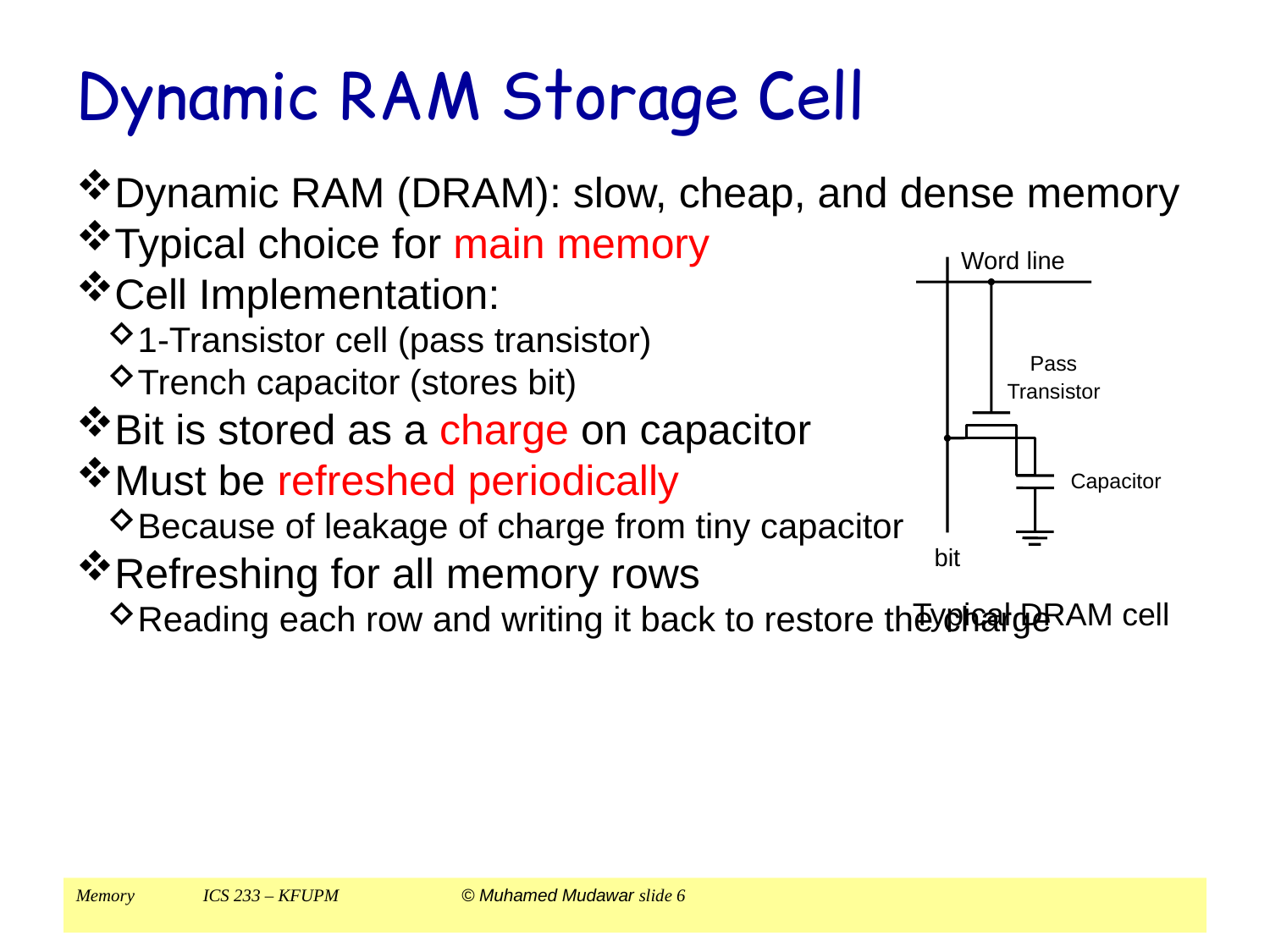

Dynamic RAM Storage Cell
Dynamic RAM (DRAM): slow, cheap, and dense memory
Typical choice for main memory
Cell Implementation:
1-Transistor cell (pass transistor)
Trench capacitor (stores bit)
Bit is stored as a charge on capacitor
Must be refreshed periodically
Because of leakage of charge from tiny capacitor
Refreshing for all memory rows
Reading each row and writing it back to restore the charge
Word line

Pass
Transistor

Capacitor

bit

Typical DRAM cell